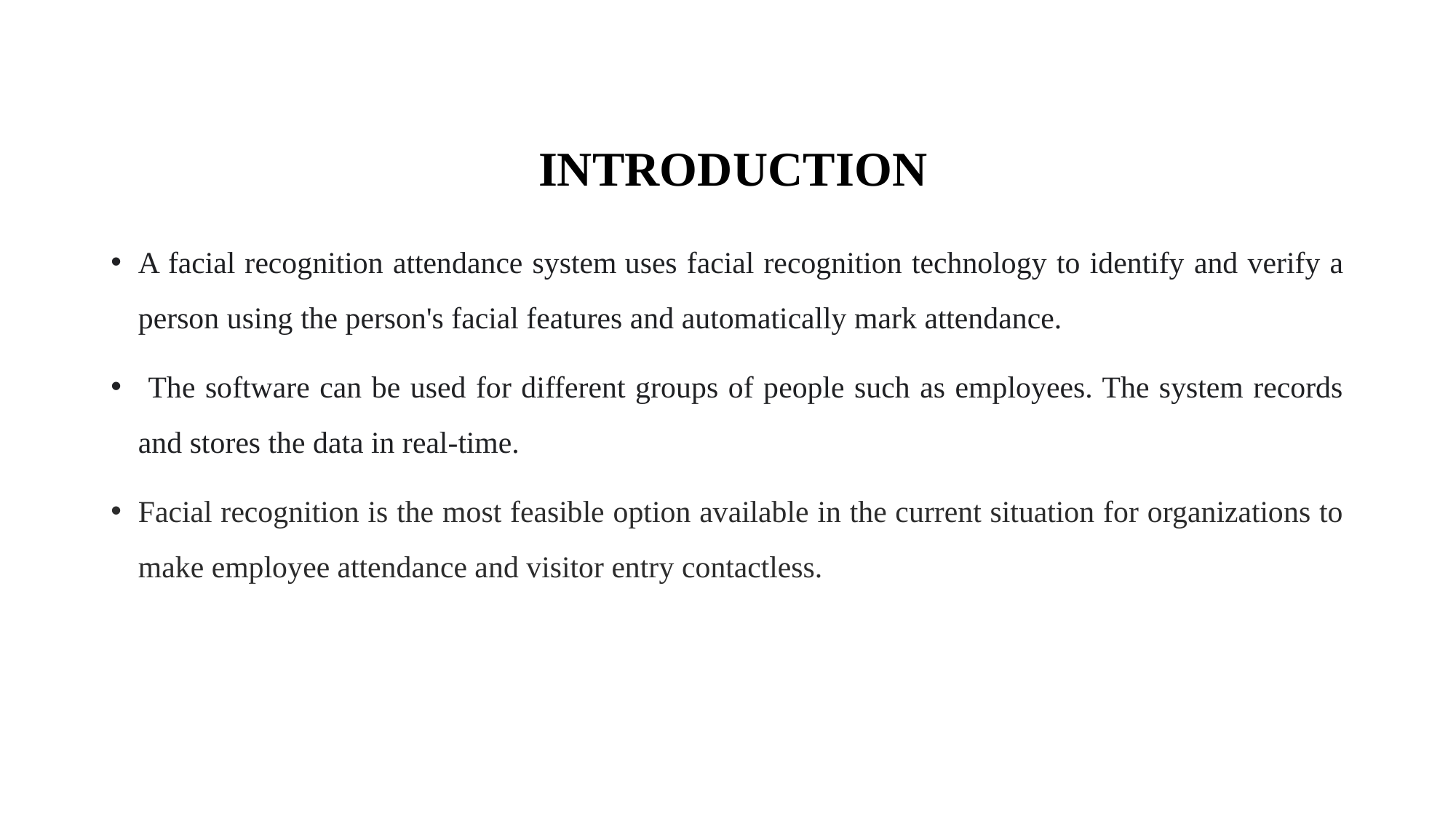

# INTRODUCTION
A facial recognition attendance system uses facial recognition technology to identify and verify a person using the person's facial features and automatically mark attendance.
 The software can be used for different groups of people such as employees. The system records and stores the data in real-time.
Facial recognition is the most feasible option available in the current situation for organizations to make employee attendance and visitor entry contactless.